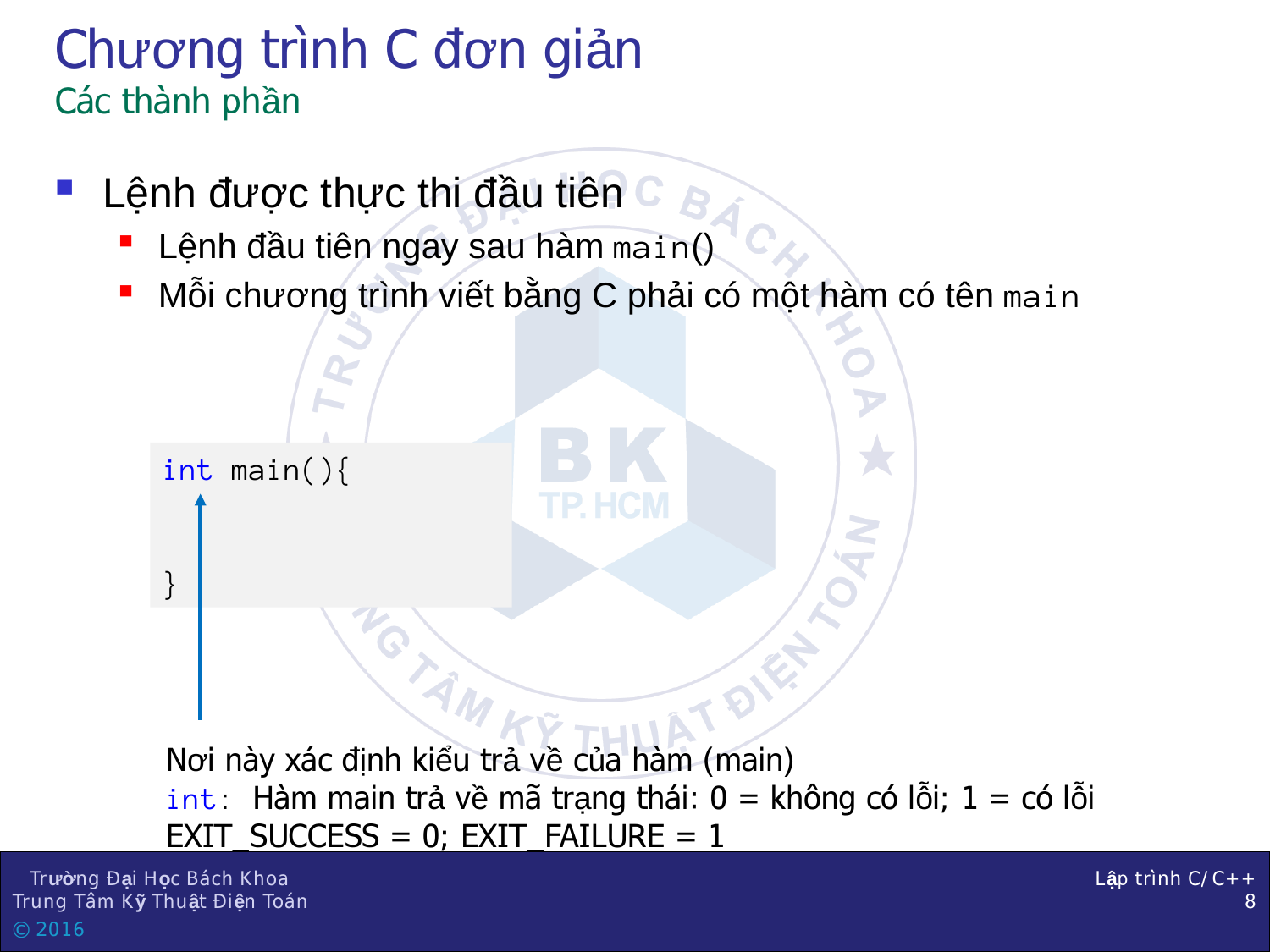

# Chương trình C đơn giản Các thành phần
Lệnh được thực thi đầu tiên
Lệnh đầu tiên ngay sau hàm main()
Mỗi chương trình viết bằng C phải có một hàm có tên main

int main(){

}
Nơi này xác định kiểu trả về của hàm (main)
int: Hàm main trả về mã trạng thái: 0 = không có lỗi; 1 = có lỗi
EXIT_SUCCESS = 0; EXIT_FAILURE = 1